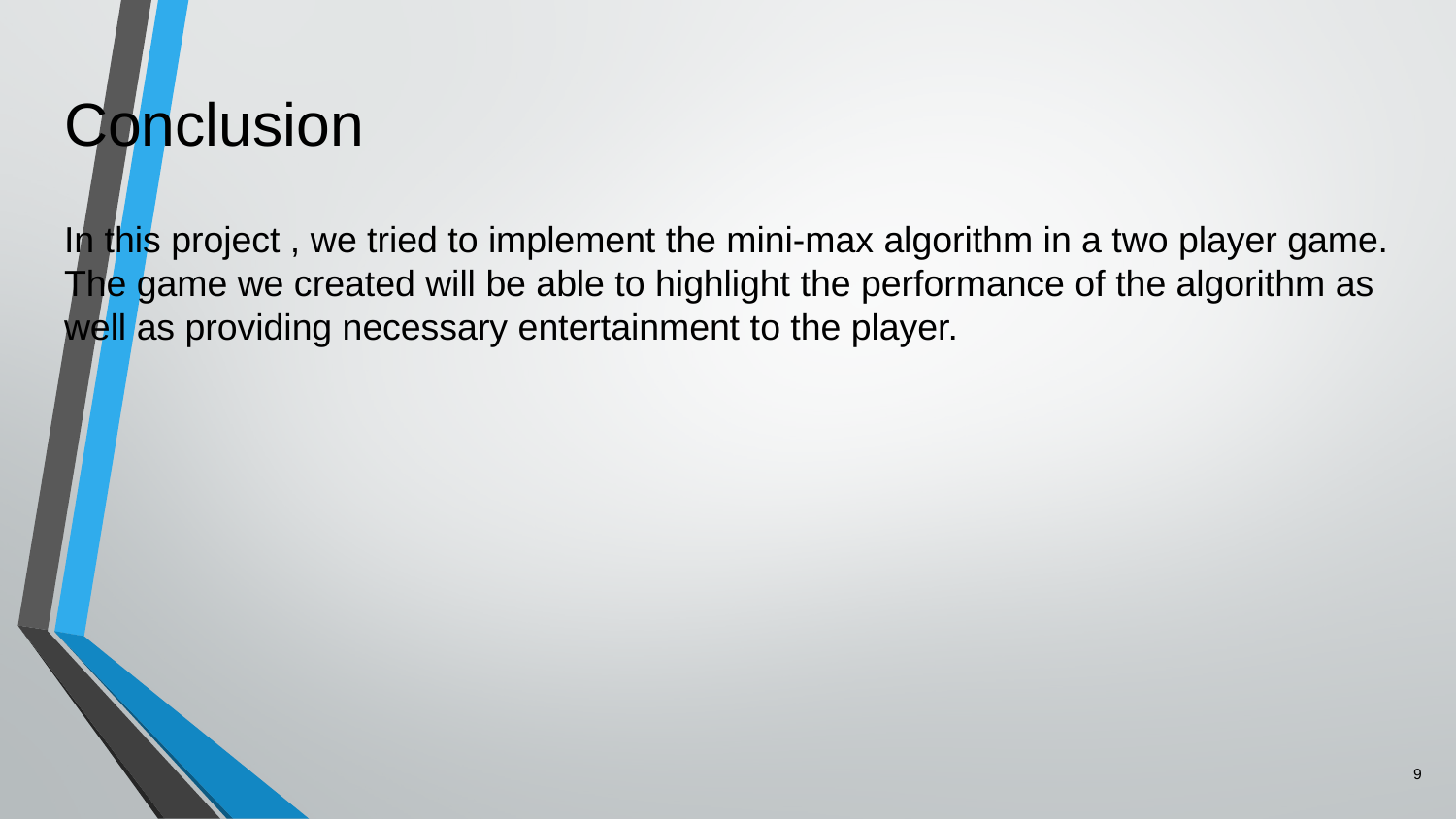

# Conclusion
In this project , we tried to implement the mini-max algorithm in a two player game. The game we created will be able to highlight the performance of the algorithm as well as providing necessary entertainment to the player.
9